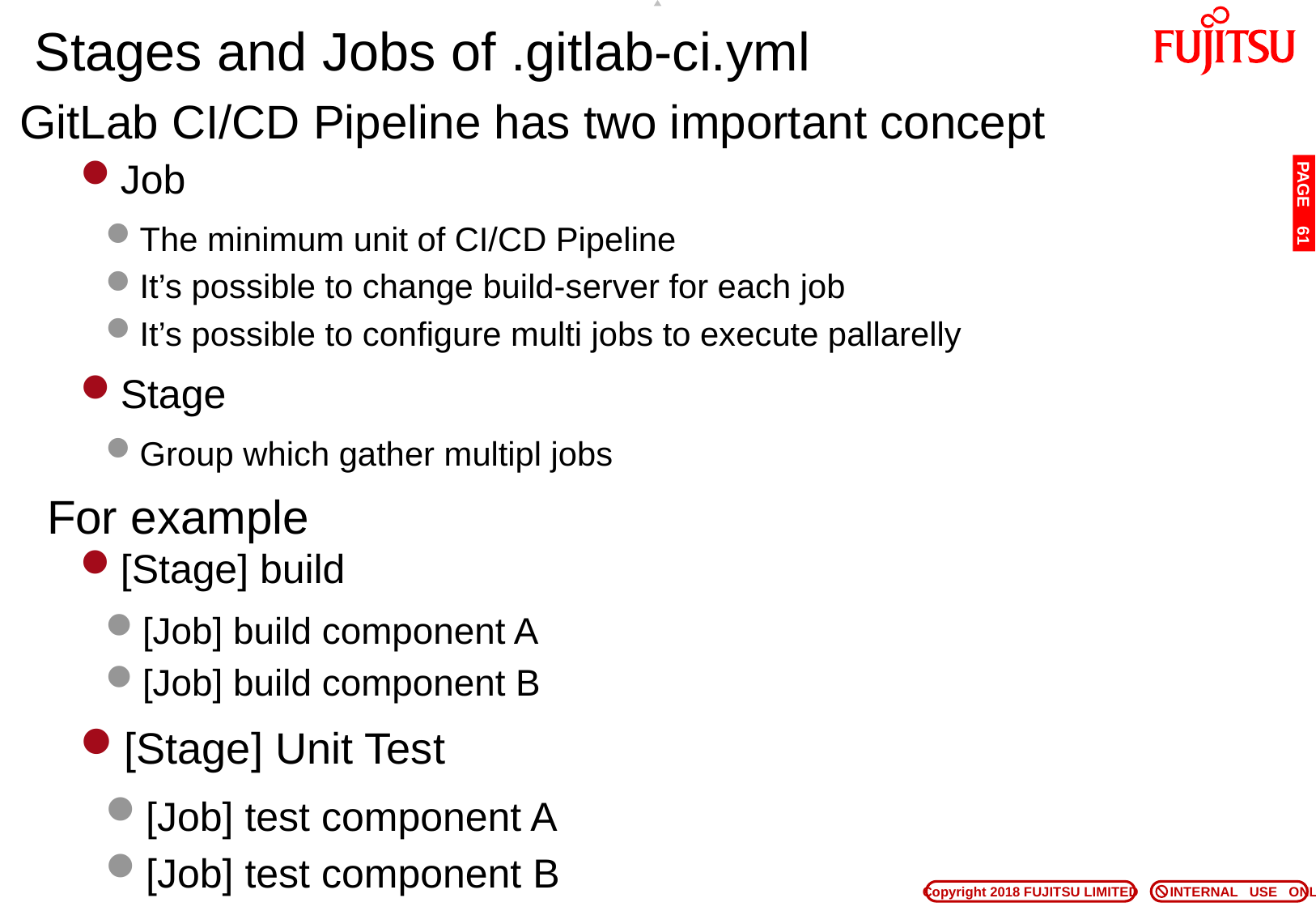

# Stages and Jobs of .gitlab-ci.yml
GitLab CI/CD Pipeline has two important concept
Job
The minimum unit of CI/CD Pipeline
It’s possible to change build-server for each job
It’s possible to configure multi jobs to execute pallarelly
Stage
Group which gather multipl jobs
PAGE    61
For example
[Stage] build
[Job] build component A
[Job] build component B
[Stage] Unit Test
[Job] test component A
[Job] test component B